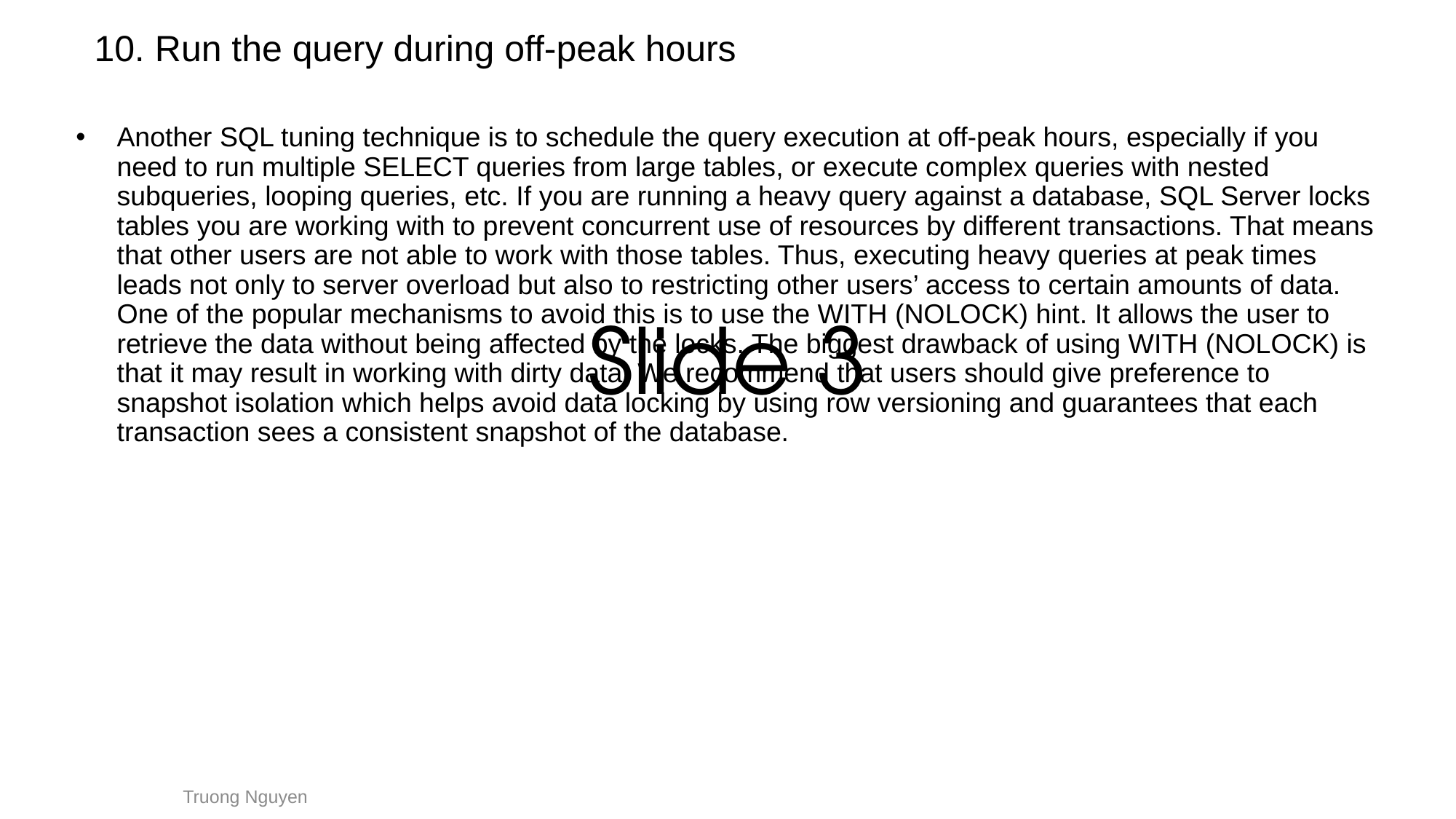

10. Run the query during off-peak hours
Another SQL tuning technique is to schedule the query execution at off-peak hours, especially if you need to run multiple SELECT queries from large tables, or execute complex queries with nested subqueries, looping queries, etc. If you are running a heavy query against a database, SQL Server locks tables you are working with to prevent concurrent use of resources by different transactions. That means that other users are not able to work with those tables. Thus, executing heavy queries at peak times leads not only to server overload but also to restricting other users’ access to certain amounts of data. One of the popular mechanisms to avoid this is to use the WITH (NOLOCK) hint. It allows the user to retrieve the data without being affected by the locks. The biggest drawback of using WITH (NOLOCK) is that it may result in working with dirty data. We recommend that users should give preference to snapshot isolation which helps avoid data locking by using row versioning and guarantees that each transaction sees a consistent snapshot of the database.
# Slide 3
Truong Nguyen
5